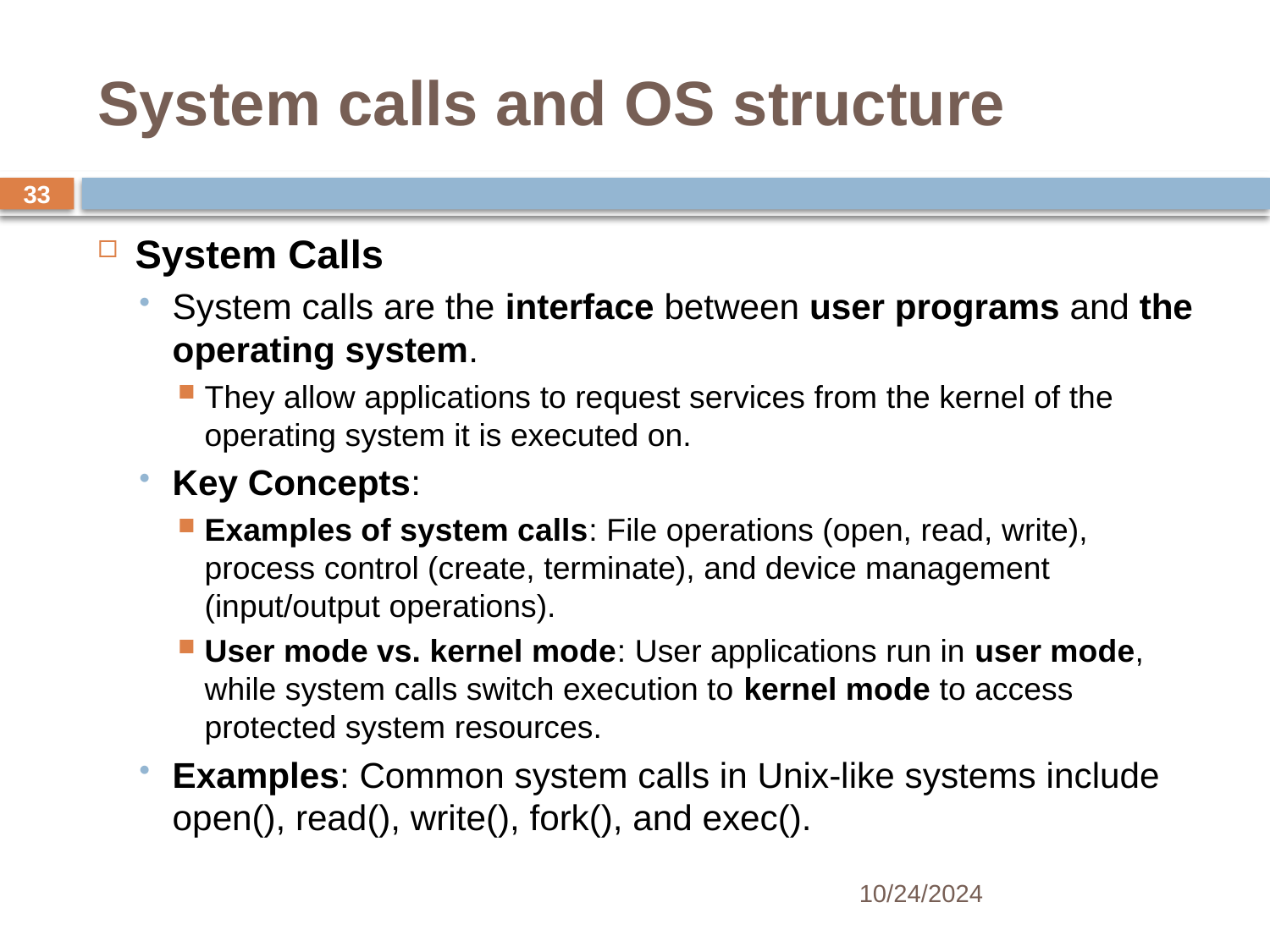

# System calls and OS structure
33
System Calls
System calls are the interface between user programs and the operating system.
They allow applications to request services from the kernel of the operating system it is executed on.
Key Concepts:
Examples of system calls: File operations (open, read, write), process control (create, terminate), and device management (input/output operations).
User mode vs. kernel mode: User applications run in user mode, while system calls switch execution to kernel mode to access protected system resources.
Examples: Common system calls in Unix-like systems include open(), read(), write(), fork(), and exec().

10/24/2024